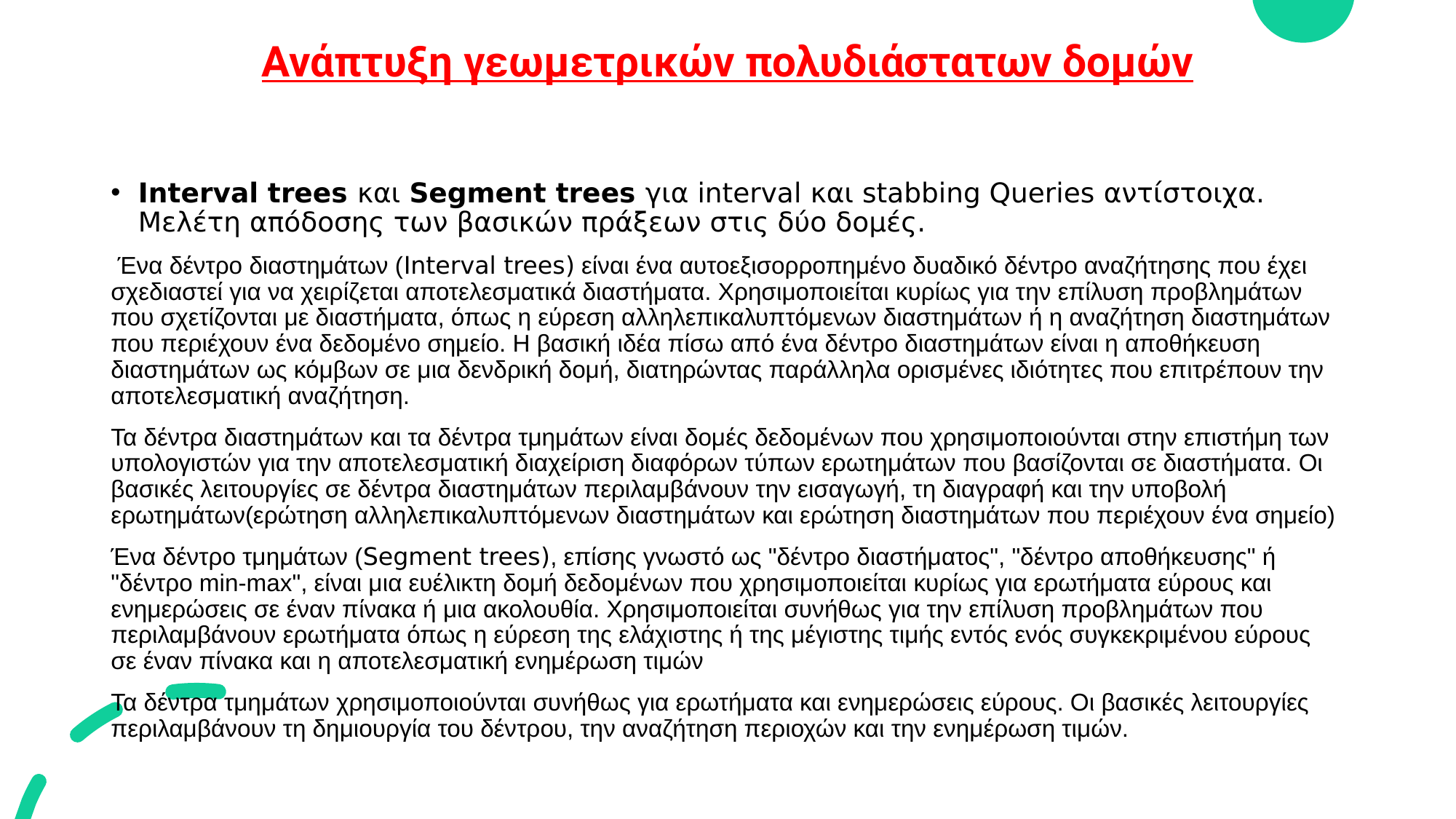

# Ανάπτυξη γεωμετρικών πολυδιάστατων δομών
Interval trees και Segment trees για interval και stabbing Queries αντίστοιχα. Μελέτη απόδοσης των βασικών πράξεων στις δύο δομές.
 Ένα δέντρο διαστημάτων (Interval trees) είναι ένα αυτοεξισορροπημένο δυαδικό δέντρο αναζήτησης που έχει σχεδιαστεί για να χειρίζεται αποτελεσματικά διαστήματα. Χρησιμοποιείται κυρίως για την επίλυση προβλημάτων που σχετίζονται με διαστήματα, όπως η εύρεση αλληλεπικαλυπτόμενων διαστημάτων ή η αναζήτηση διαστημάτων που περιέχουν ένα δεδομένο σημείο. Η βασική ιδέα πίσω από ένα δέντρο διαστημάτων είναι η αποθήκευση διαστημάτων ως κόμβων σε μια δενδρική δομή, διατηρώντας παράλληλα ορισμένες ιδιότητες που επιτρέπουν την αποτελεσματική αναζήτηση.
Τα δέντρα διαστημάτων και τα δέντρα τμημάτων είναι δομές δεδομένων που χρησιμοποιούνται στην επιστήμη των υπολογιστών για την αποτελεσματική διαχείριση διαφόρων τύπων ερωτημάτων που βασίζονται σε διαστήματα. Οι βασικές λειτουργίες σε δέντρα διαστημάτων περιλαμβάνουν την εισαγωγή, τη διαγραφή και την υποβολή ερωτημάτων(ερώτηση αλληλεπικαλυπτόμενων διαστημάτων και ερώτηση διαστημάτων που περιέχουν ένα σημείο)
Ένα δέντρο τμημάτων (Segment trees), επίσης γνωστό ως "δέντρο διαστήματος", "δέντρο αποθήκευσης" ή "δέντρο min-max", είναι μια ευέλικτη δομή δεδομένων που χρησιμοποιείται κυρίως για ερωτήματα εύρους και ενημερώσεις σε έναν πίνακα ή μια ακολουθία. Χρησιμοποιείται συνήθως για την επίλυση προβλημάτων που περιλαμβάνουν ερωτήματα όπως η εύρεση της ελάχιστης ή της μέγιστης τιμής εντός ενός συγκεκριμένου εύρους σε έναν πίνακα και η αποτελεσματική ενημέρωση τιμών
Τα δέντρα τμημάτων χρησιμοποιούνται συνήθως για ερωτήματα και ενημερώσεις εύρους. Οι βασικές λειτουργίες περιλαμβάνουν τη δημιουργία του δέντρου, την αναζήτηση περιοχών και την ενημέρωση τιμών.